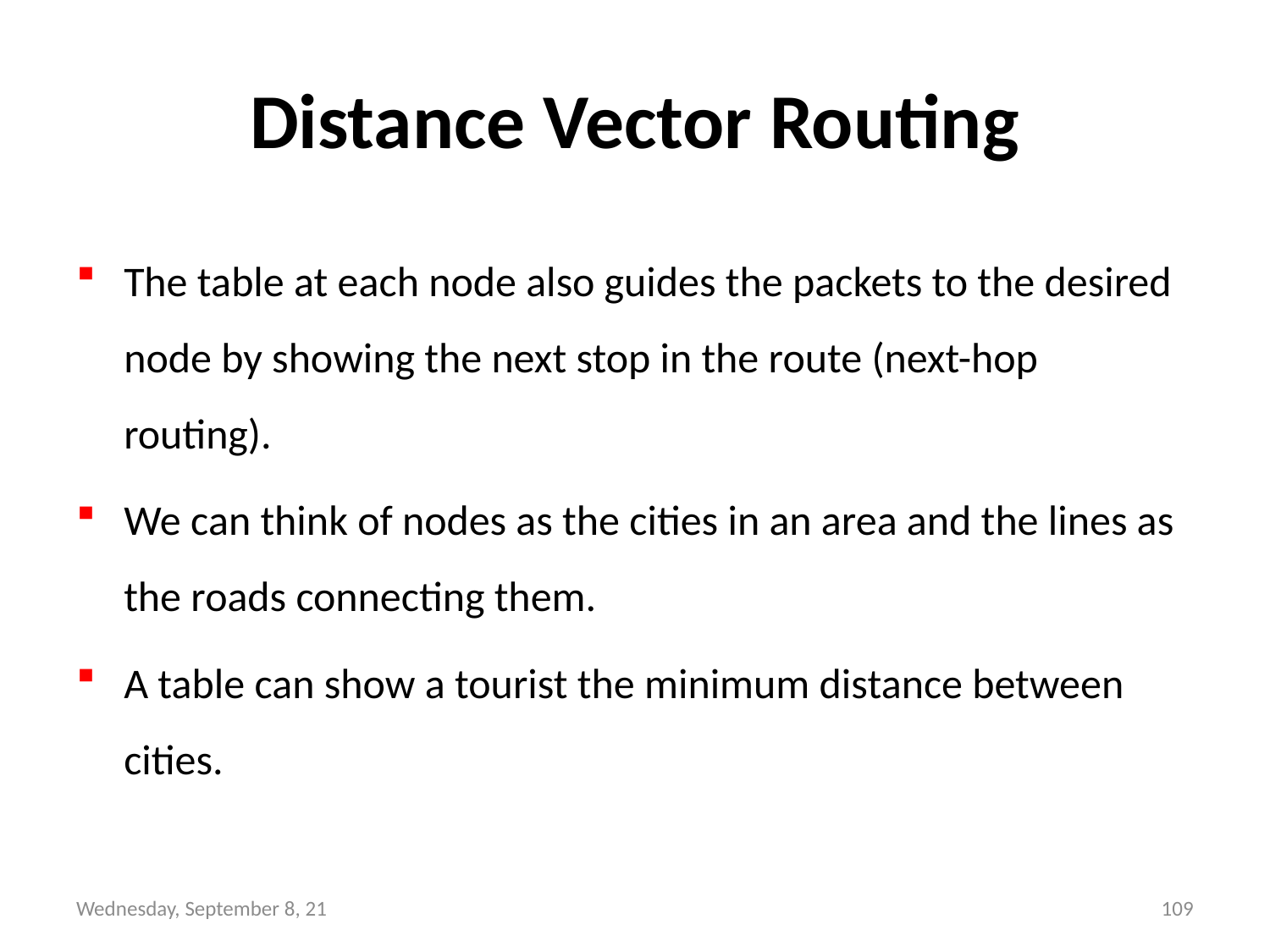

# Distance Vector Routing
The table at each node also guides the packets to the desired node by showing the next stop in the route (next-hop routing).
We can think of nodes as the cities in an area and the lines as the roads connecting them.
A table can show a tourist the minimum distance between cities.
Wednesday, September 8, 21
109